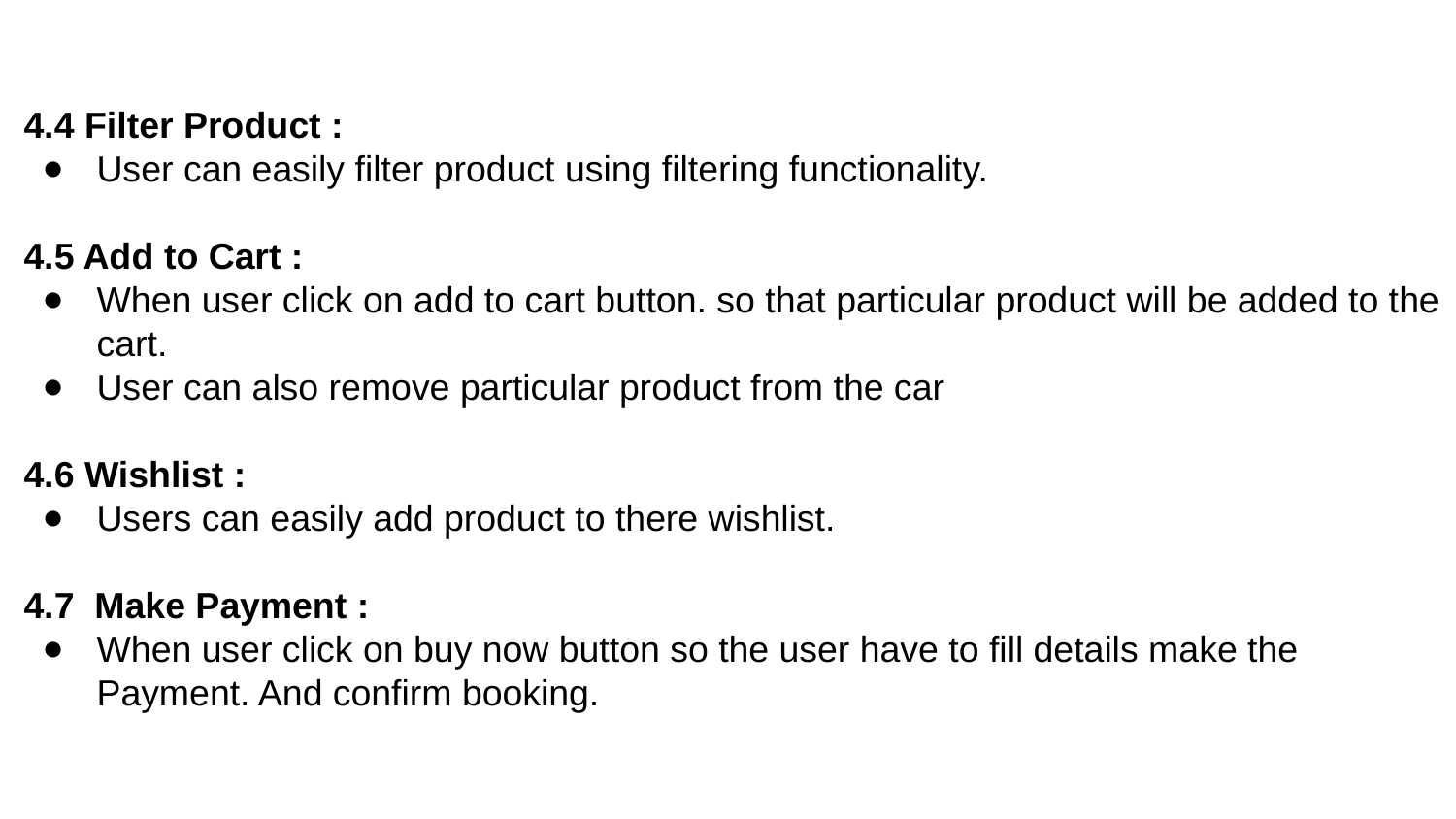

4.4 Filter Product :
User can easily filter product using filtering functionality.

4.5 Add to Cart :
When user click on add to cart button. so that particular product will be added to the cart.
User can also remove particular product from the car

4.6 Wishlist :
Users can easily add product to there wishlist.

4.7  Make Payment :
When user click on buy now button so the user have to fill details make the Payment. And confirm booking.